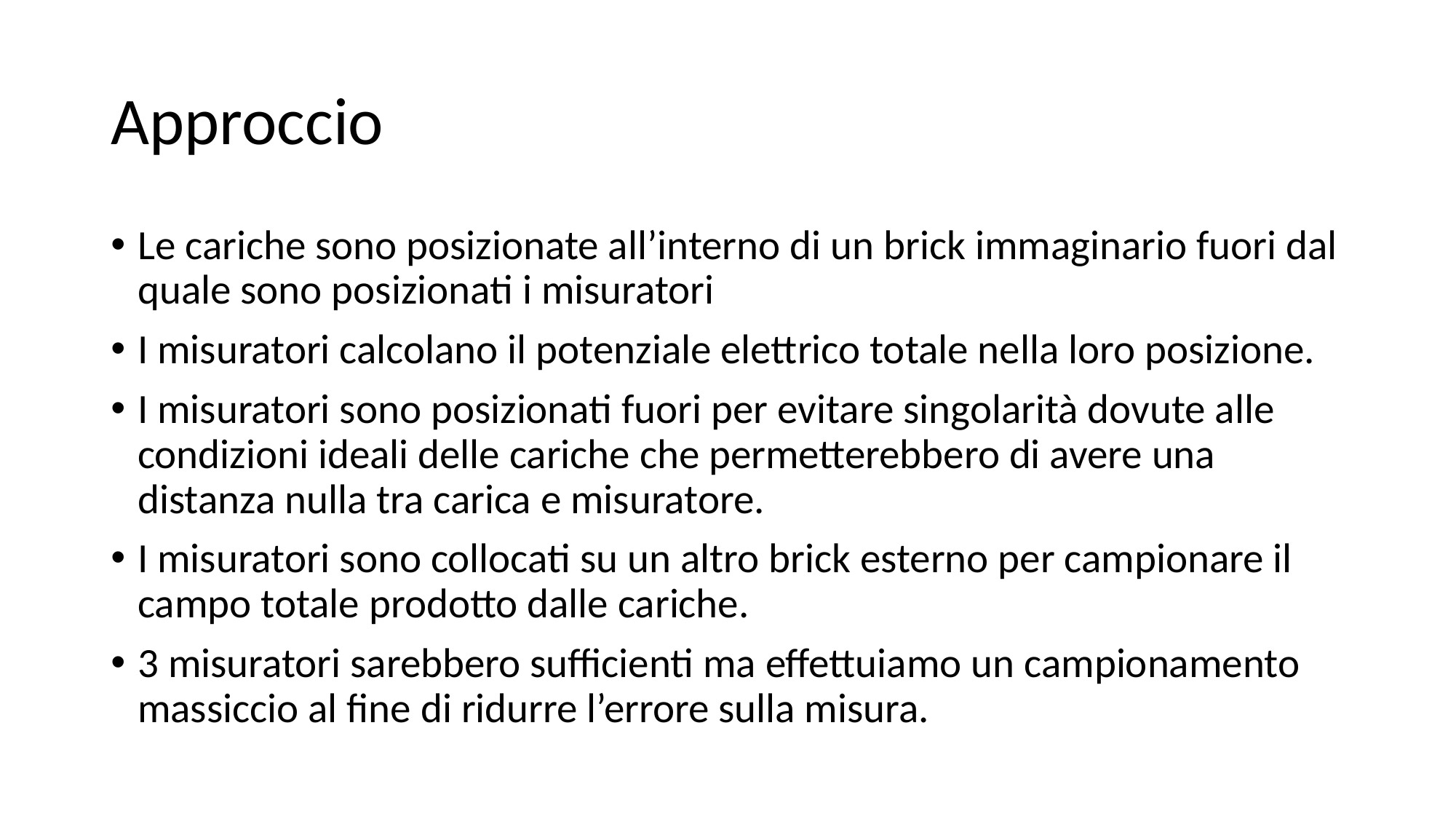

# Approccio
Le cariche sono posizionate all’interno di un brick immaginario fuori dal quale sono posizionati i misuratori
I misuratori calcolano il potenziale elettrico totale nella loro posizione.
I misuratori sono posizionati fuori per evitare singolarità dovute alle condizioni ideali delle cariche che permetterebbero di avere una distanza nulla tra carica e misuratore.
I misuratori sono collocati su un altro brick esterno per campionare il campo totale prodotto dalle cariche.
3 misuratori sarebbero sufficienti ma effettuiamo un campionamento massiccio al fine di ridurre l’errore sulla misura.